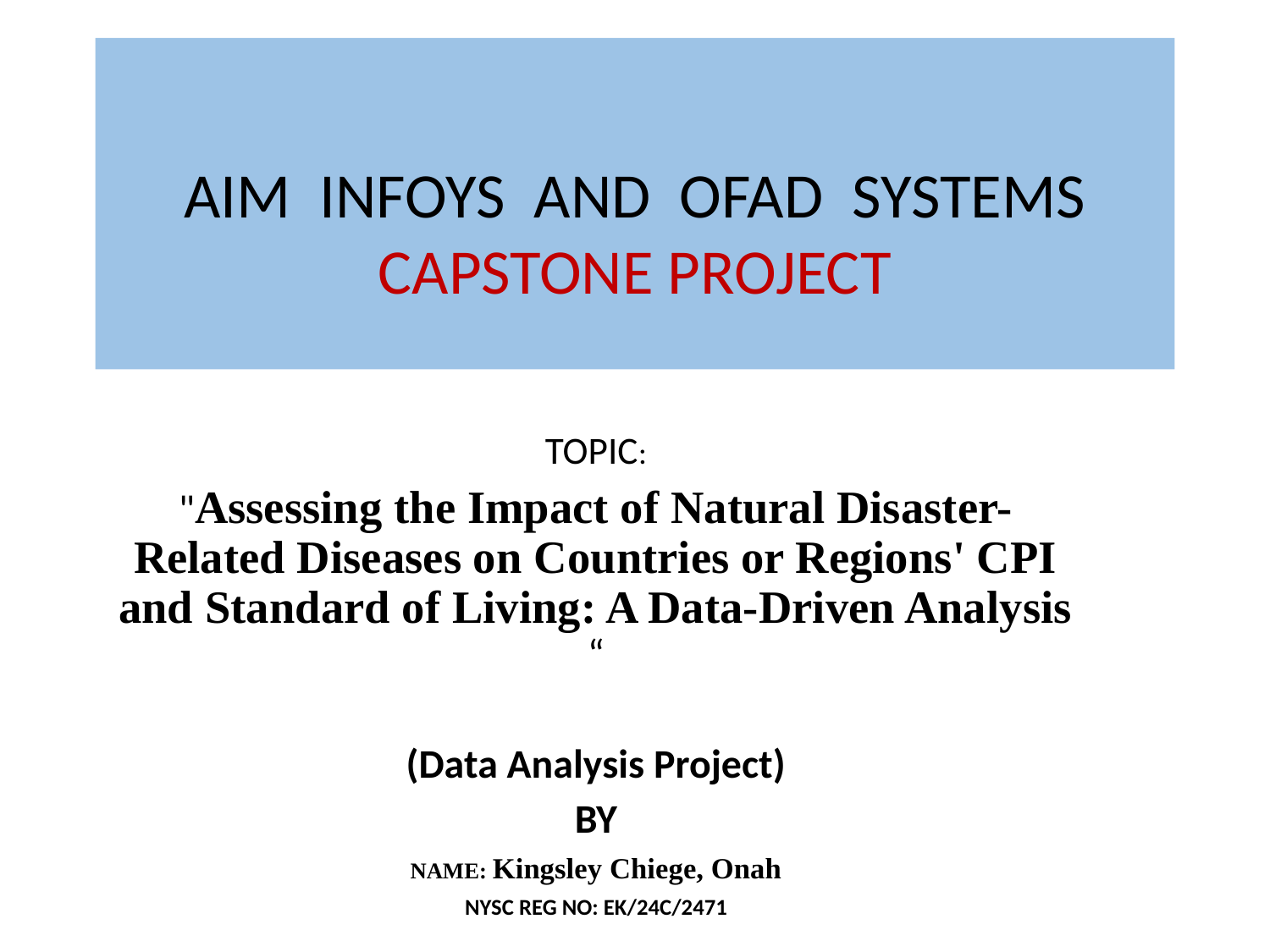

# AIM  INFOYS  AND  OFAD  SYSTEMS CAPSTONE PROJECT
TOPIC:
"Assessing the Impact of Natural Disaster-Related Diseases on Countries or Regions' CPI and Standard of Living: A Data-Driven Analysis “

(Data Analysis Project)
BY
NAME: Kingsley Chiege, Onah
NYSC REG NO: EK/24C/2471